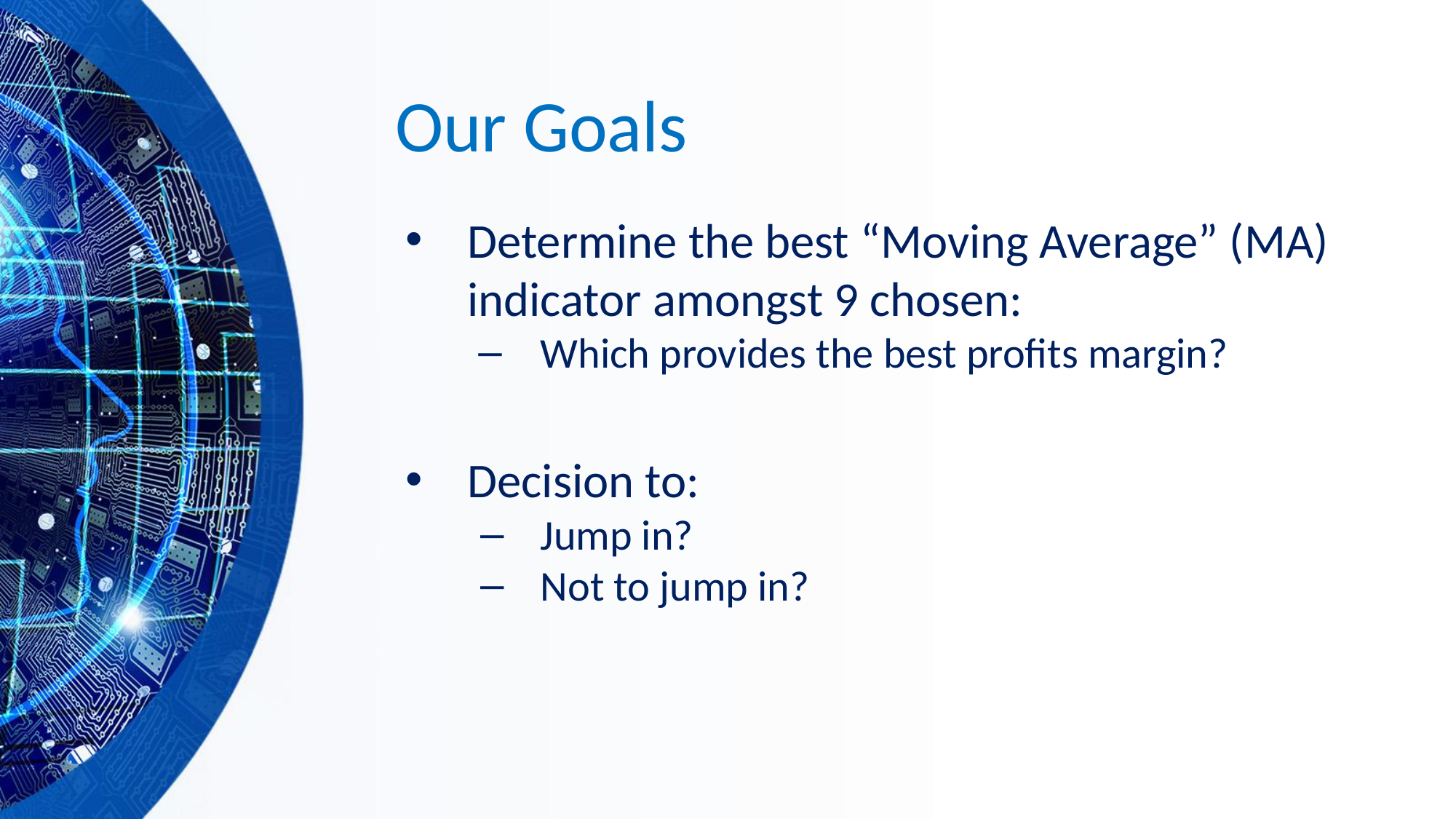

# Our Goals
Determine the best “Moving Average” (MA) indicator amongst 9 chosen:
Which provides the best profits margin?

Decision to:
Jump in?
Not to jump in?